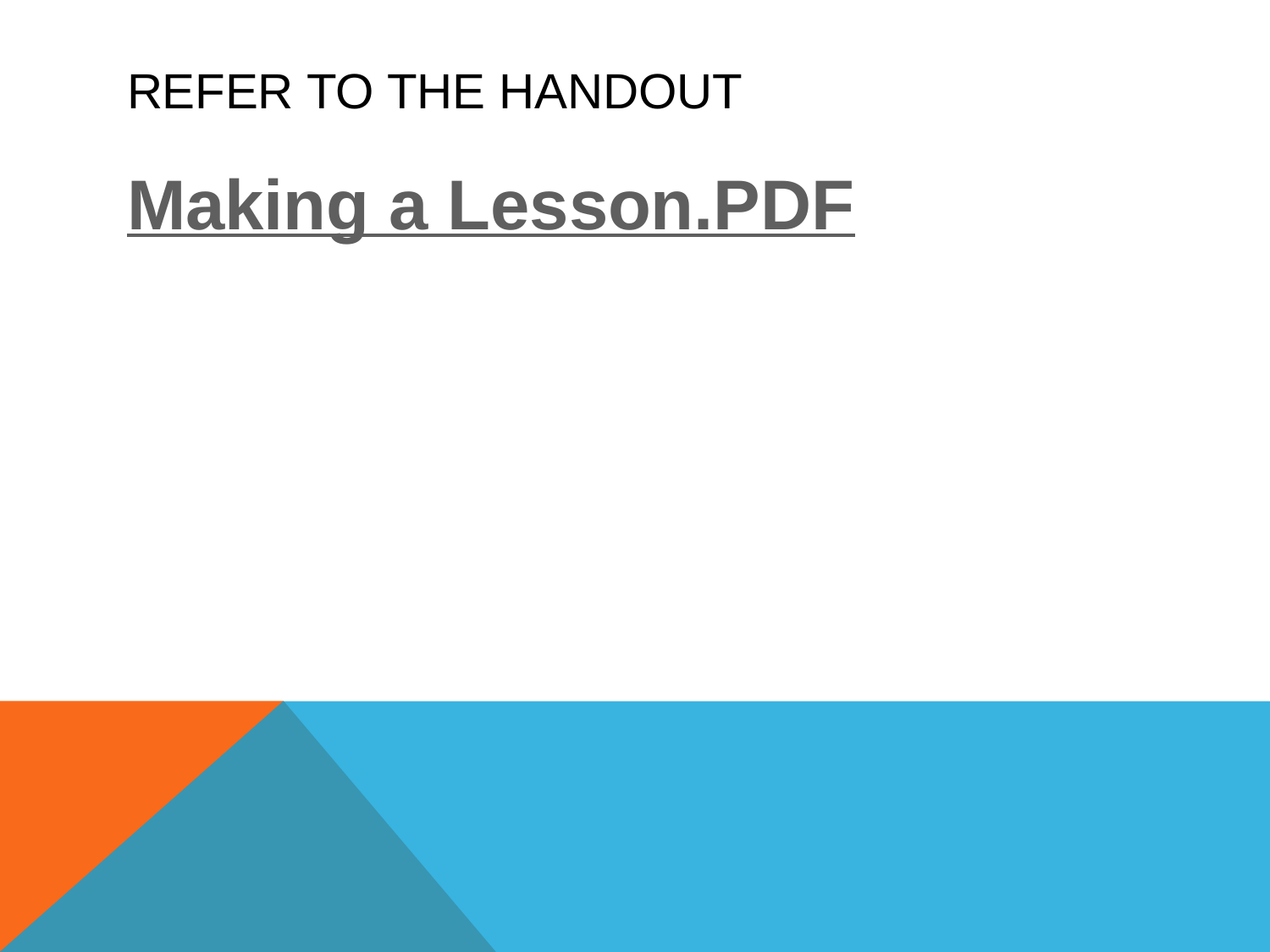

# Refer to the handout
Making a Lesson.PDF